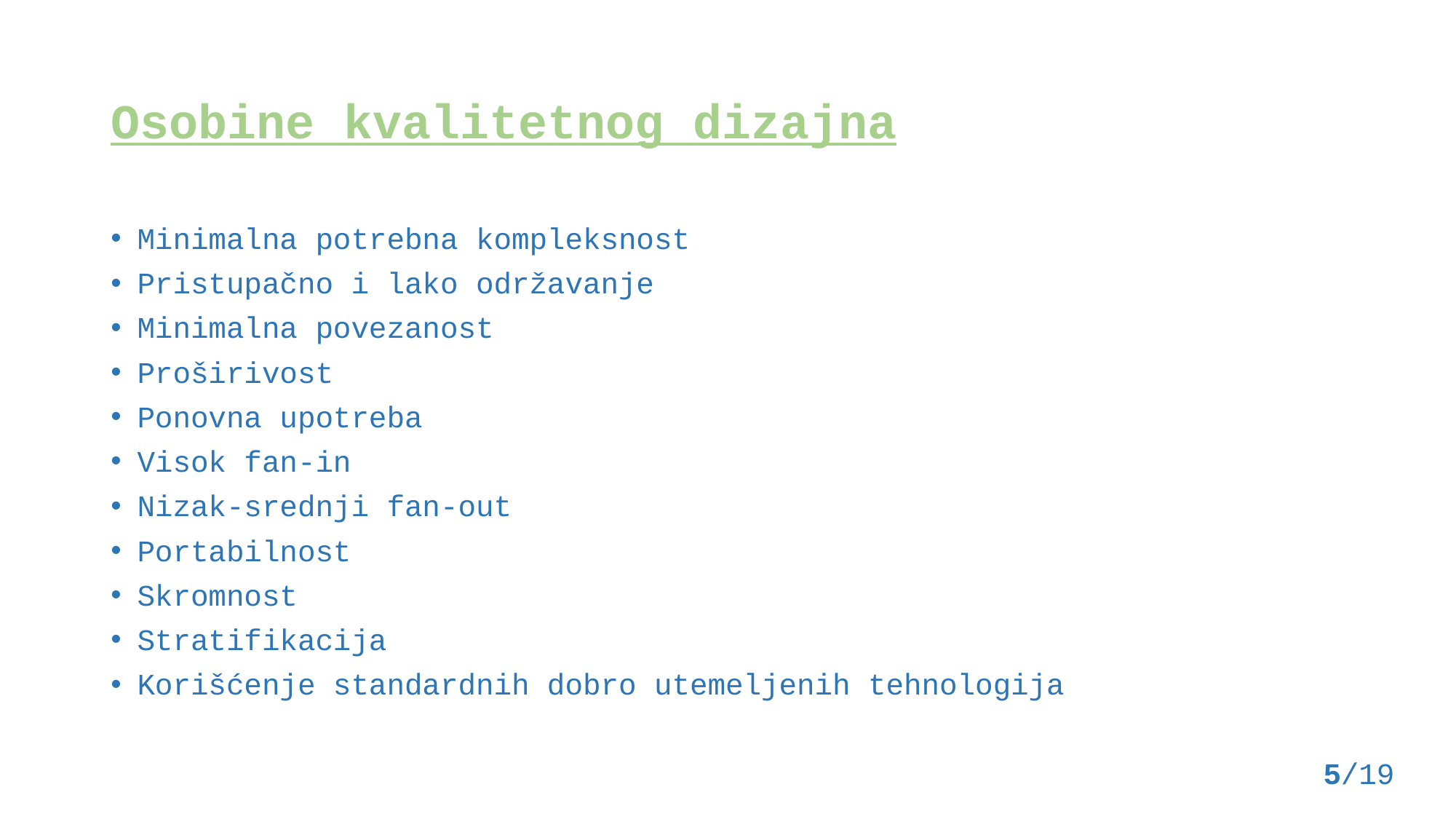

# Osobine kvalitetnog dizajna
Minimalna potrebna kompleksnost
Pristupačno i lako održavanje
Minimalna povezanost
Proširivost
Ponovna upotreba
Visok fan-in
Nizak-srednji fan-out
Portabilnost
Skromnost
Stratifikacija
Korišćenje standardnih dobro utemeljenih tehnologija

                                                                    5/19